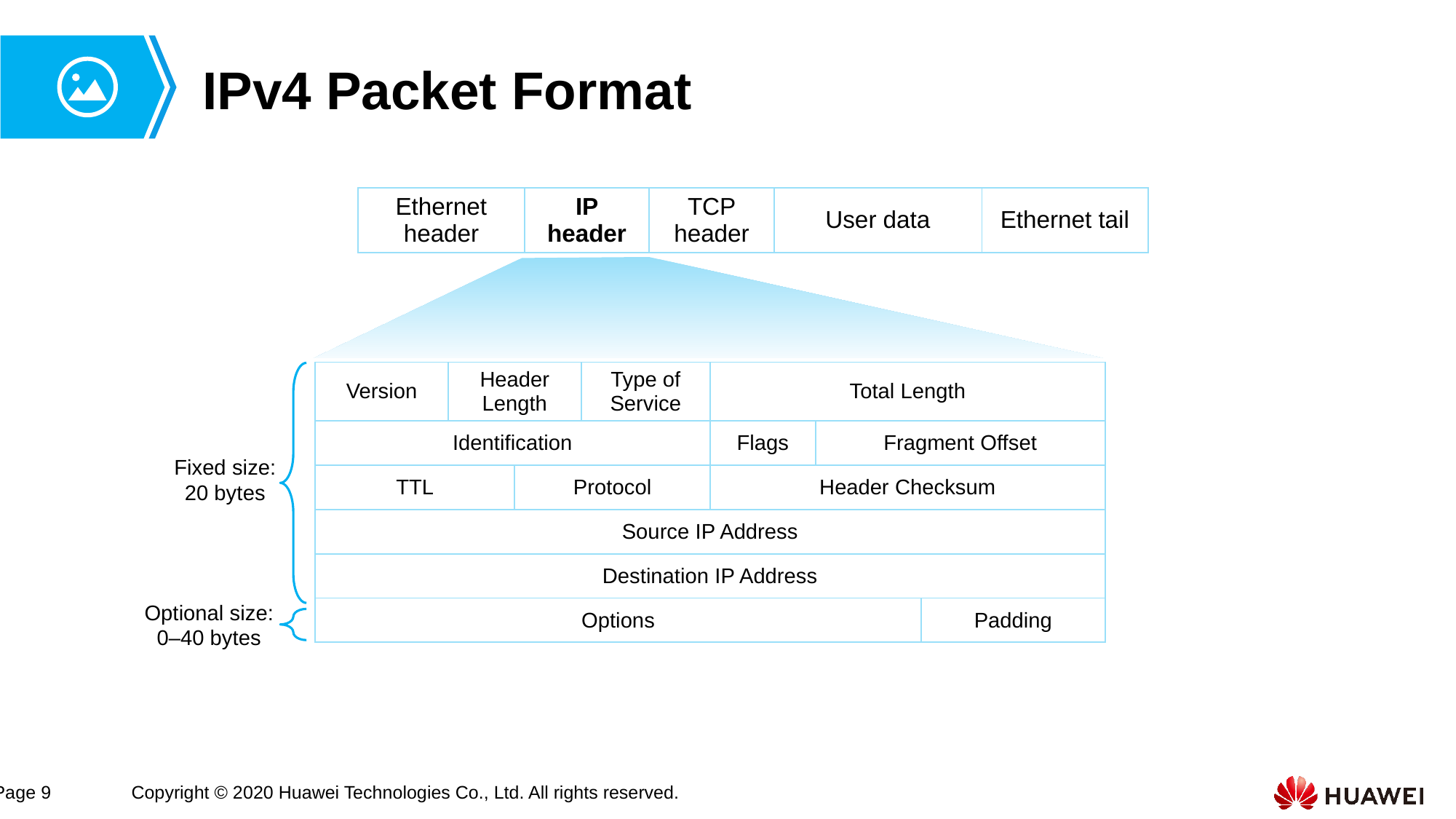

# IPv4 Packet Format
| Ethernet header | IP header | TCP header | User data | Ethernet tail |
| --- | --- | --- | --- | --- |

| Version | Header Length |  | Type of Service | Total Length |  |  |
| --- | --- | --- | --- | --- | --- | --- |
| Identification |  |  |  | Flags | Fragment Offset |  |
| TTL |  | Protocol |  | Header Checksum |  |  |
| Source IP Address |  |  |  |  |  |  |
| Destination IP Address |  |  |  |  |  |  |
| Options |  |  |  |  |  | Padding |

Fixed size:
20 bytes
Optional size:
0–40 bytes